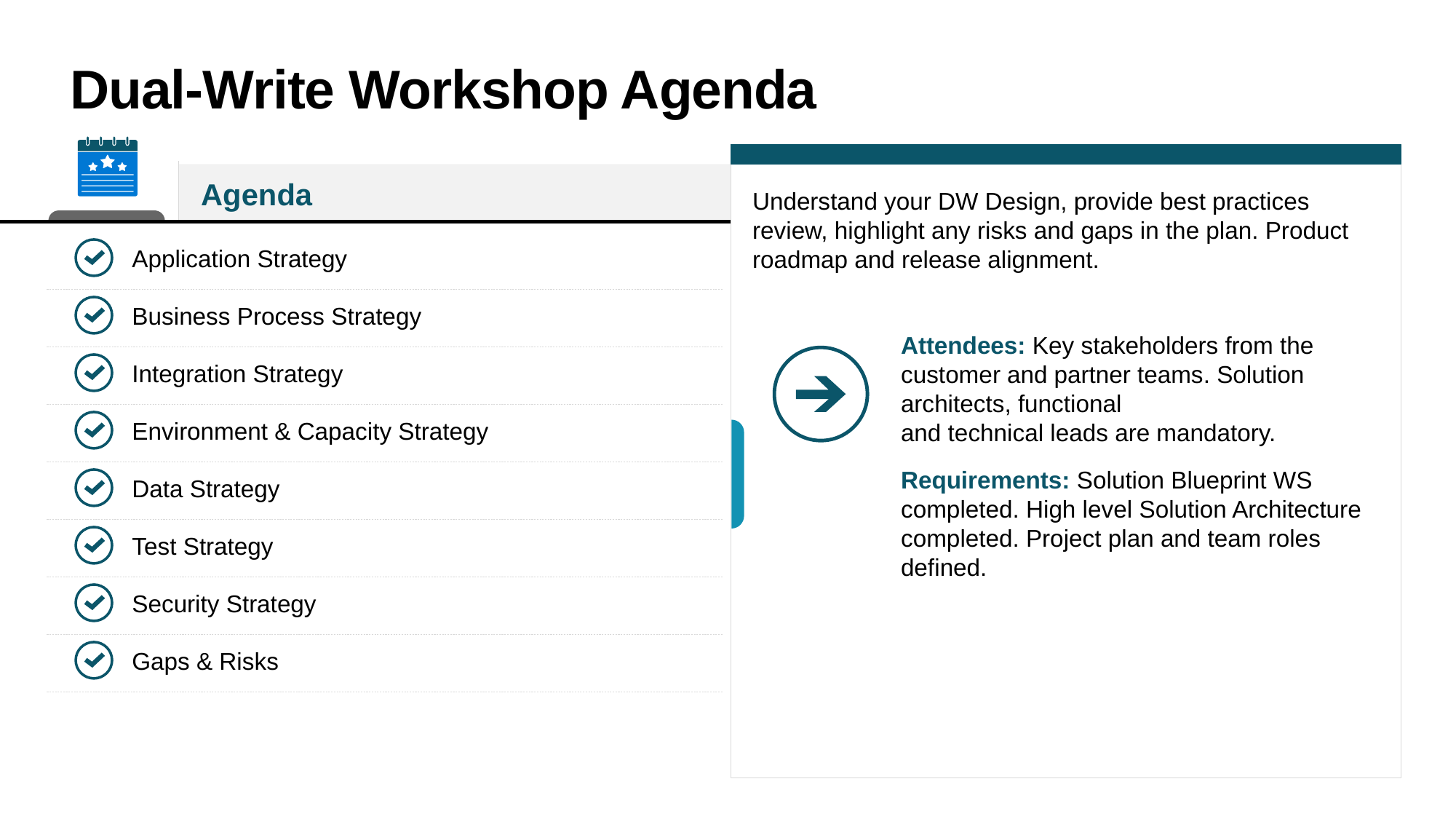

# Dual-Write Workshop Agenda

Agenda
Understand your DW Design, provide best practices review, highlight any risks and gaps in the plan. Product roadmap and release alignment.

Application Strategy

Business Process Strategy

Attendees: Key stakeholders from the customer and partner teams. Solution architects, functional
and technical leads are mandatory.
Requirements: Solution Blueprint WS completed. High level Solution Architecture completed. Project plan and team roles defined.
Integration Strategy

Environment & Capacity Strategy

Data Strategy

Test Strategy

Security Strategy

Gaps & Risks